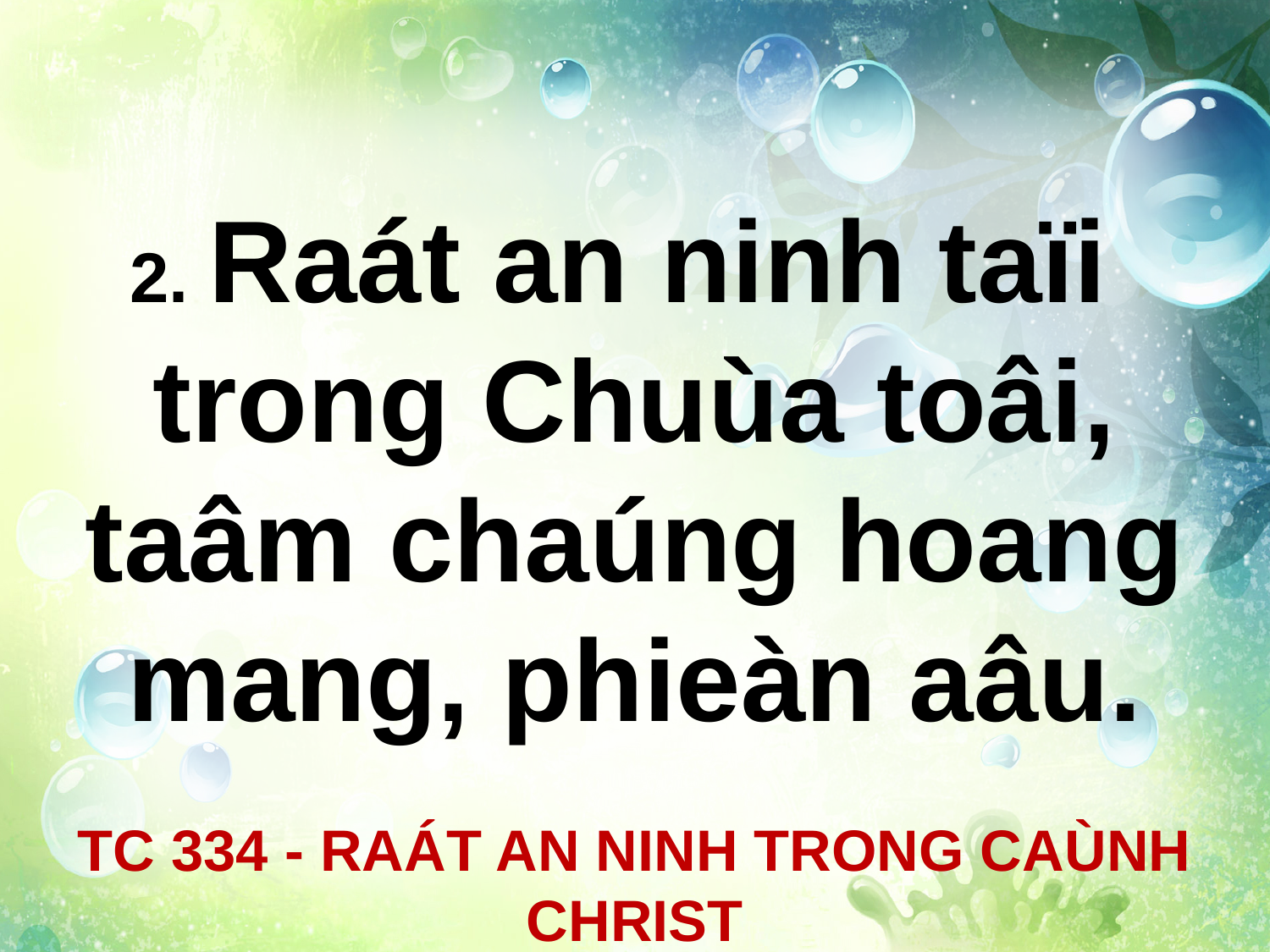

2. Raát an ninh taïi
trong Chuùa toâi, taâm chaúng hoang mang, phieàn aâu.
TC 334 - RAÁT AN NINH TRONG CAÙNH CHRIST